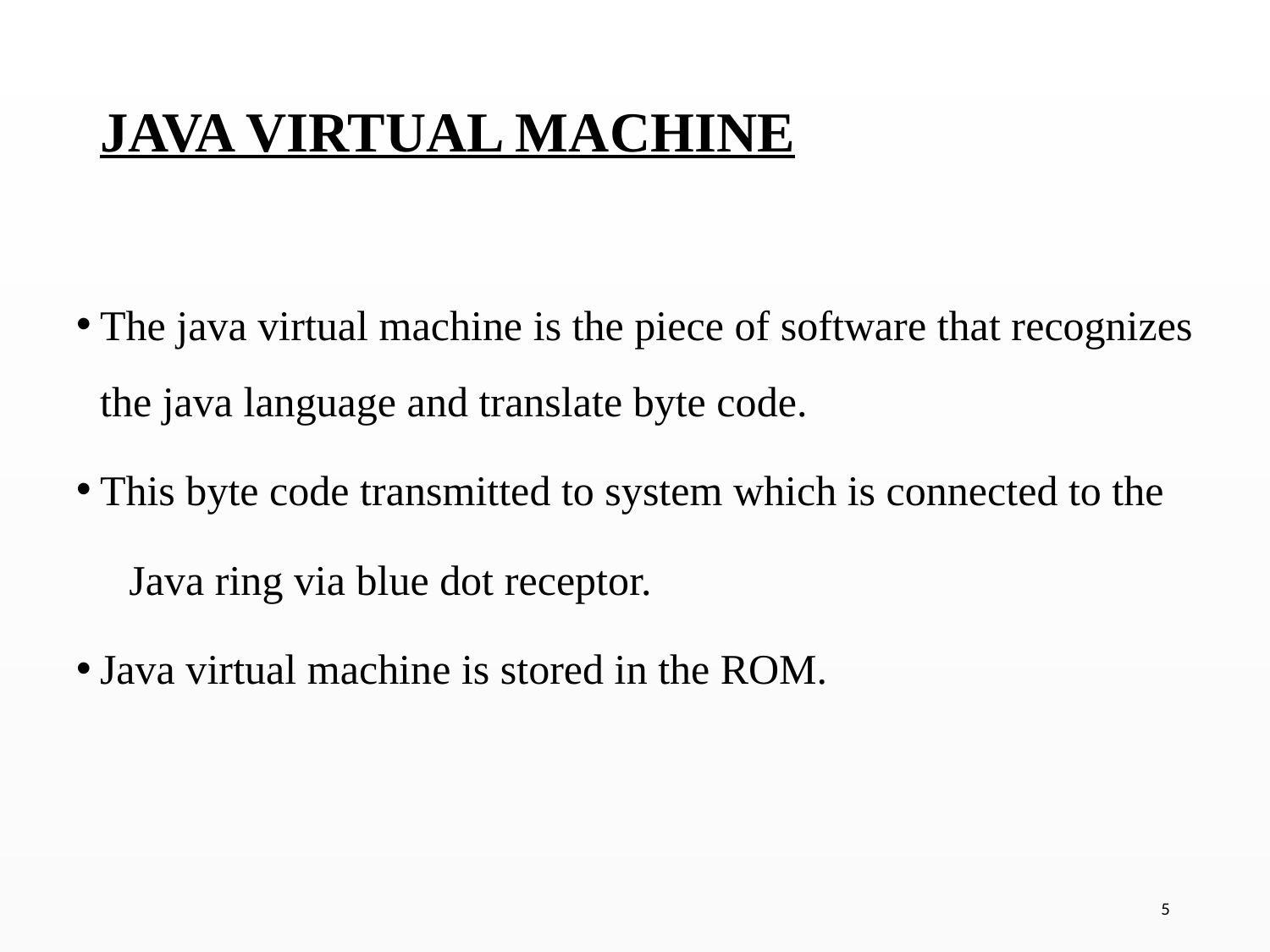

# JAVA VIRTUAL MACHINE
The java virtual machine is the piece of software that recognizes the java language and translate byte code.
This byte code transmitted to system which is connected to the
     Java ring via blue dot receptor.
Java virtual machine is stored in the ROM.
5